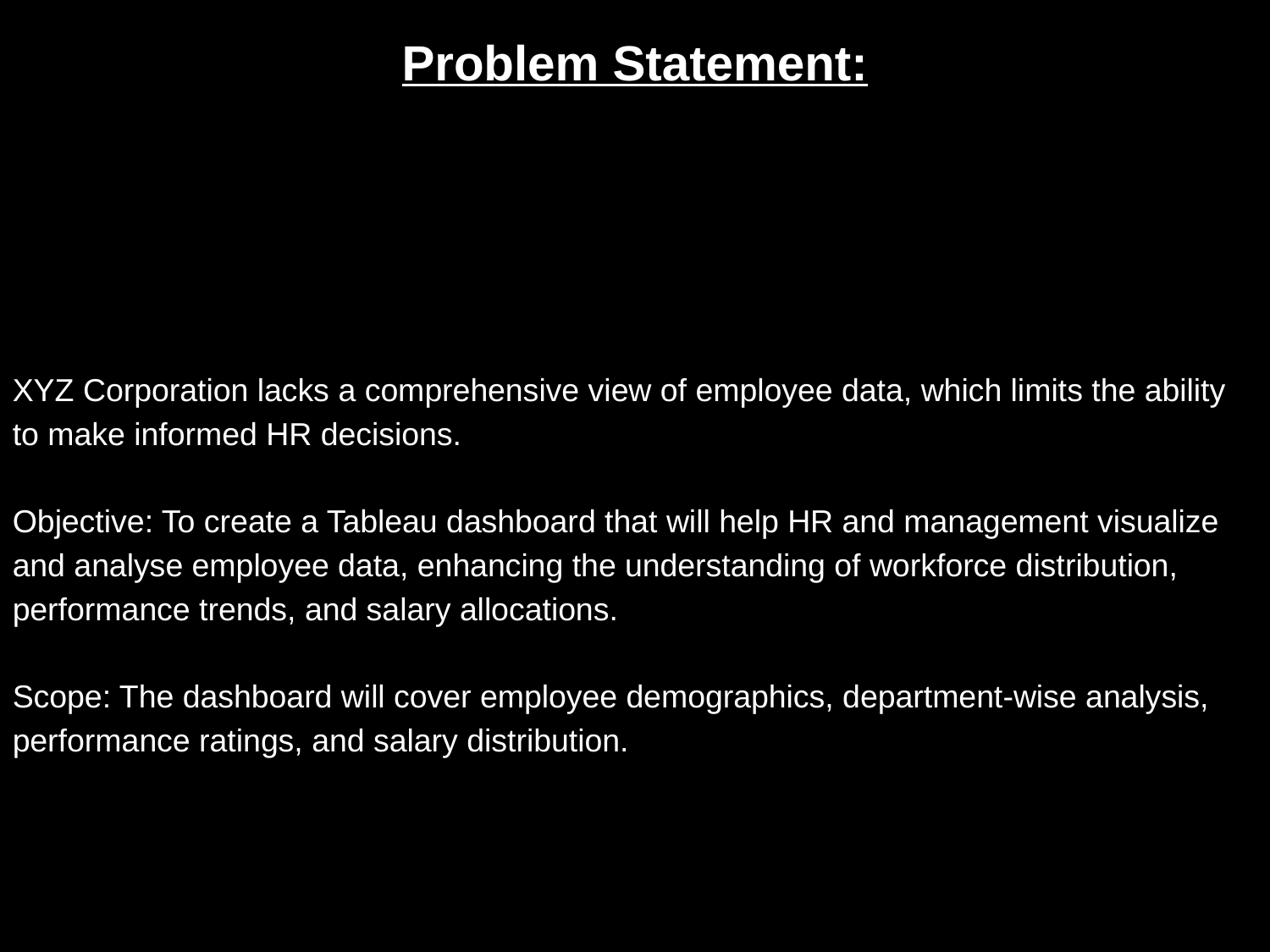

Problem Statement:

XYZ Corporation lacks a comprehensive view of employee data, which limits the ability to make informed HR decisions.
Objective: To create a Tableau dashboard that will help HR and management visualize and analyse employee data, enhancing the understanding of workforce distribution, performance trends, and salary allocations.
Scope: The dashboard will cover employee demographics, department-wise analysis, performance ratings, and salary distribution.